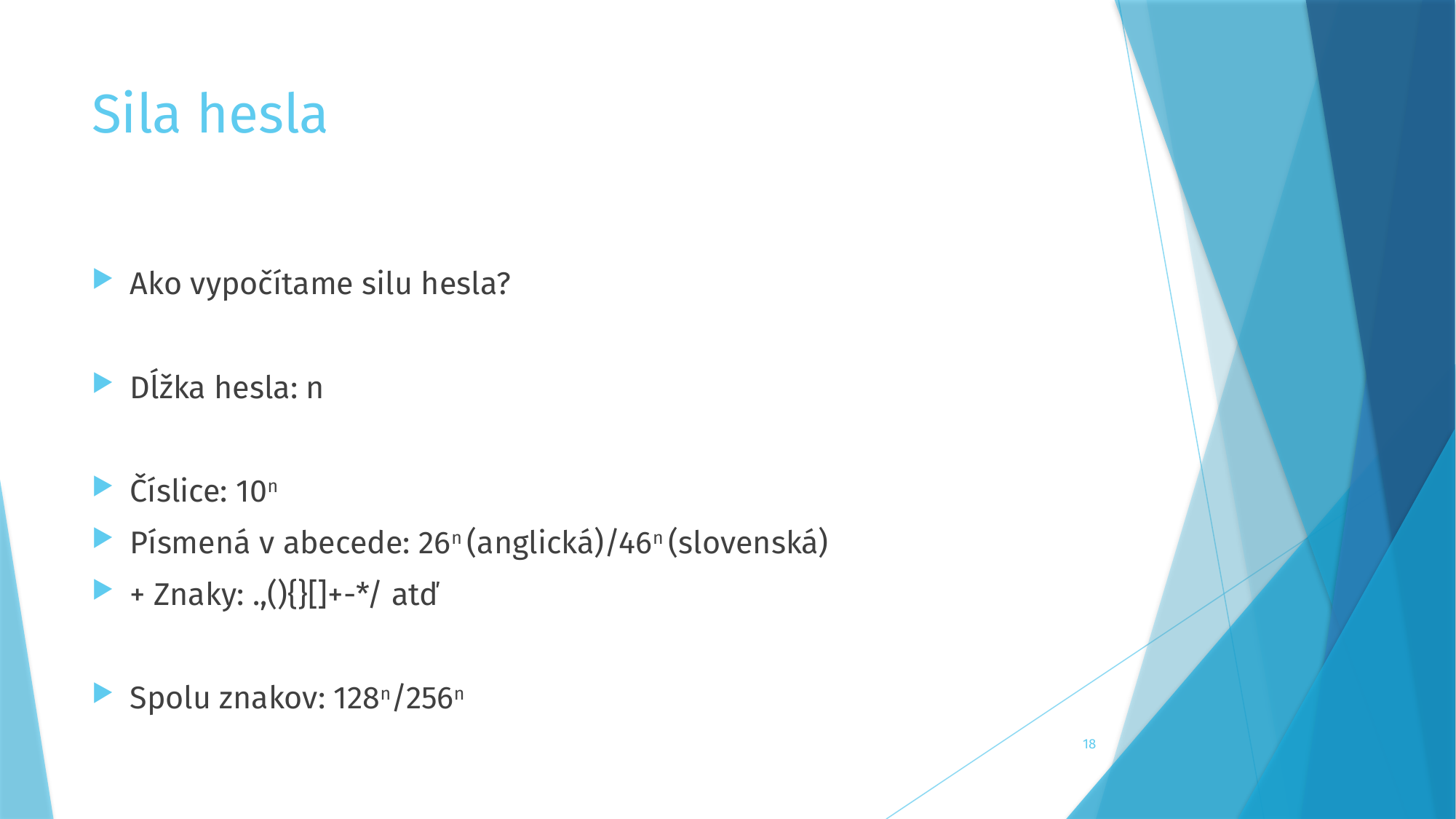

# Sila hesla
Ako vypočítame silu hesla?

Dĺžka hesla: n

Číslice: 10n
Písmená v abecede: 26n (anglická)/46n (slovenská)
+ Znaky: .,(){}[]+-*/ atď

Spolu znakov: 128n/256n
18